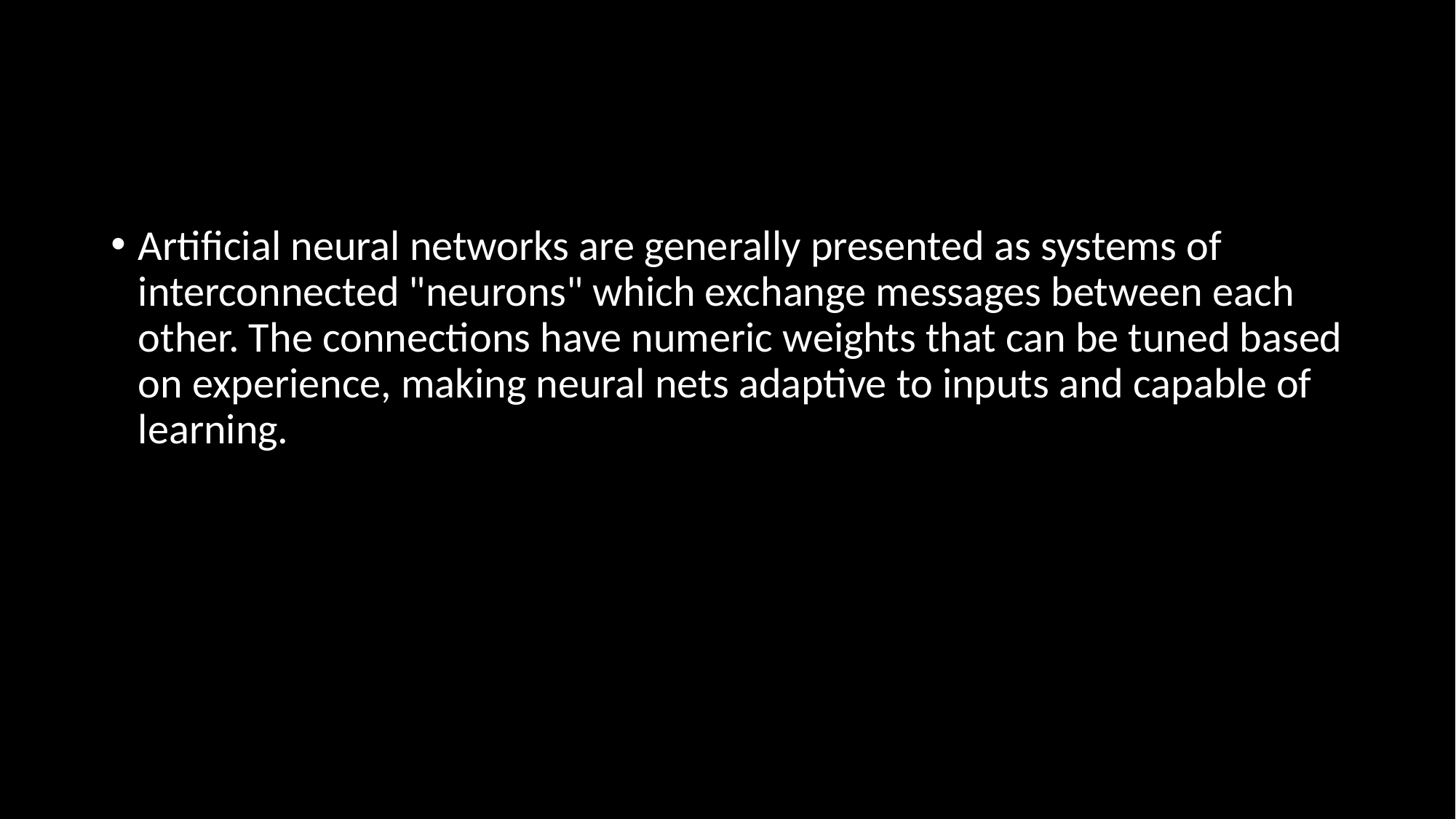

#
Artificial neural networks are generally presented as systems of interconnected "neurons" which exchange messages between each other. The connections have numeric weights that can be tuned based on experience, making neural nets adaptive to inputs and capable of learning.